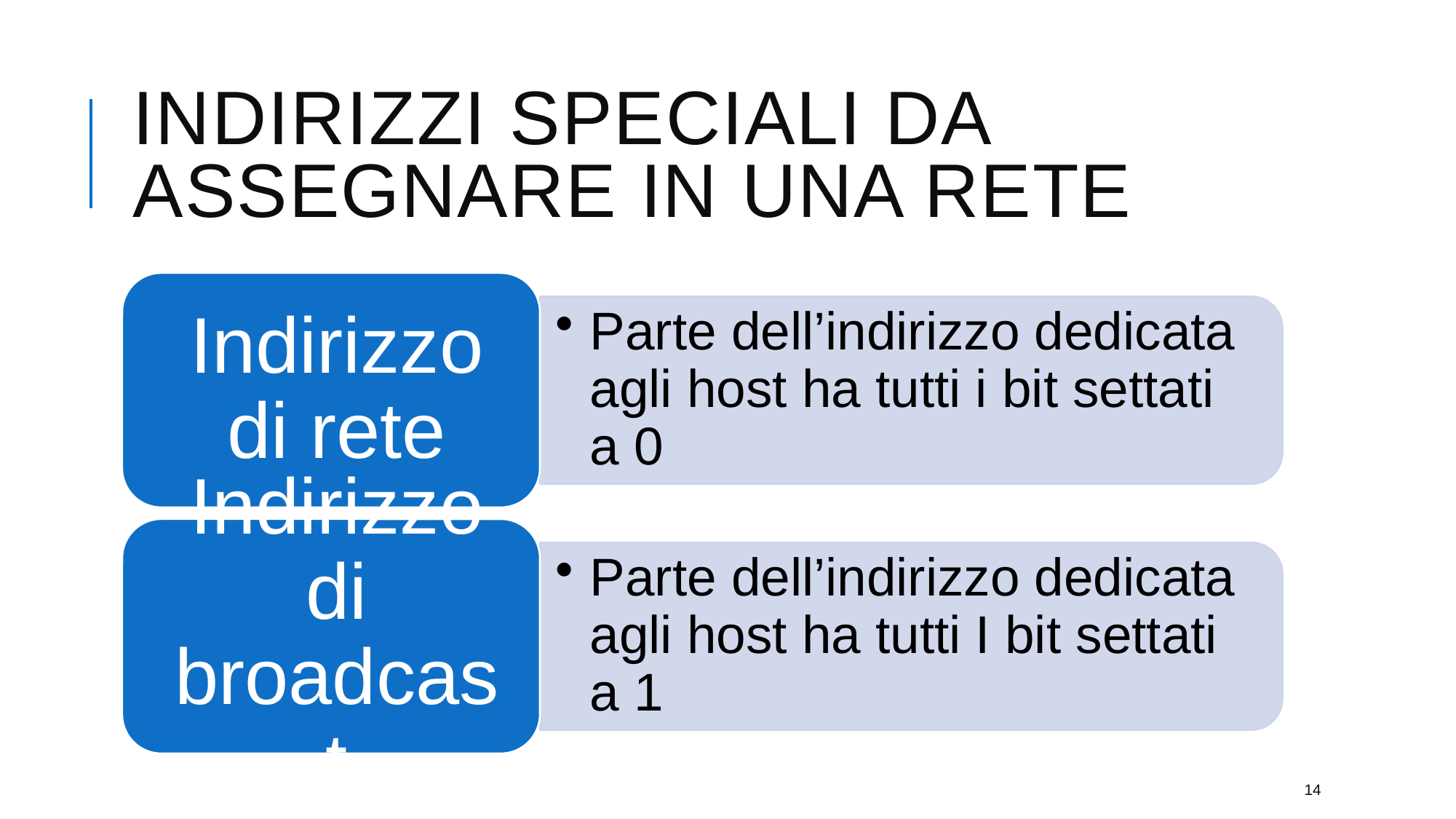

# Indirizzi speciali da assegnare in una rete
Parte dell’indirizzo dedicata agli host ha tutti i bit settati a 0
Indirizzo di rete
Parte dell’indirizzo dedicata agli host ha tutti I bit settati a 1
Indirizzo di broadcast
14